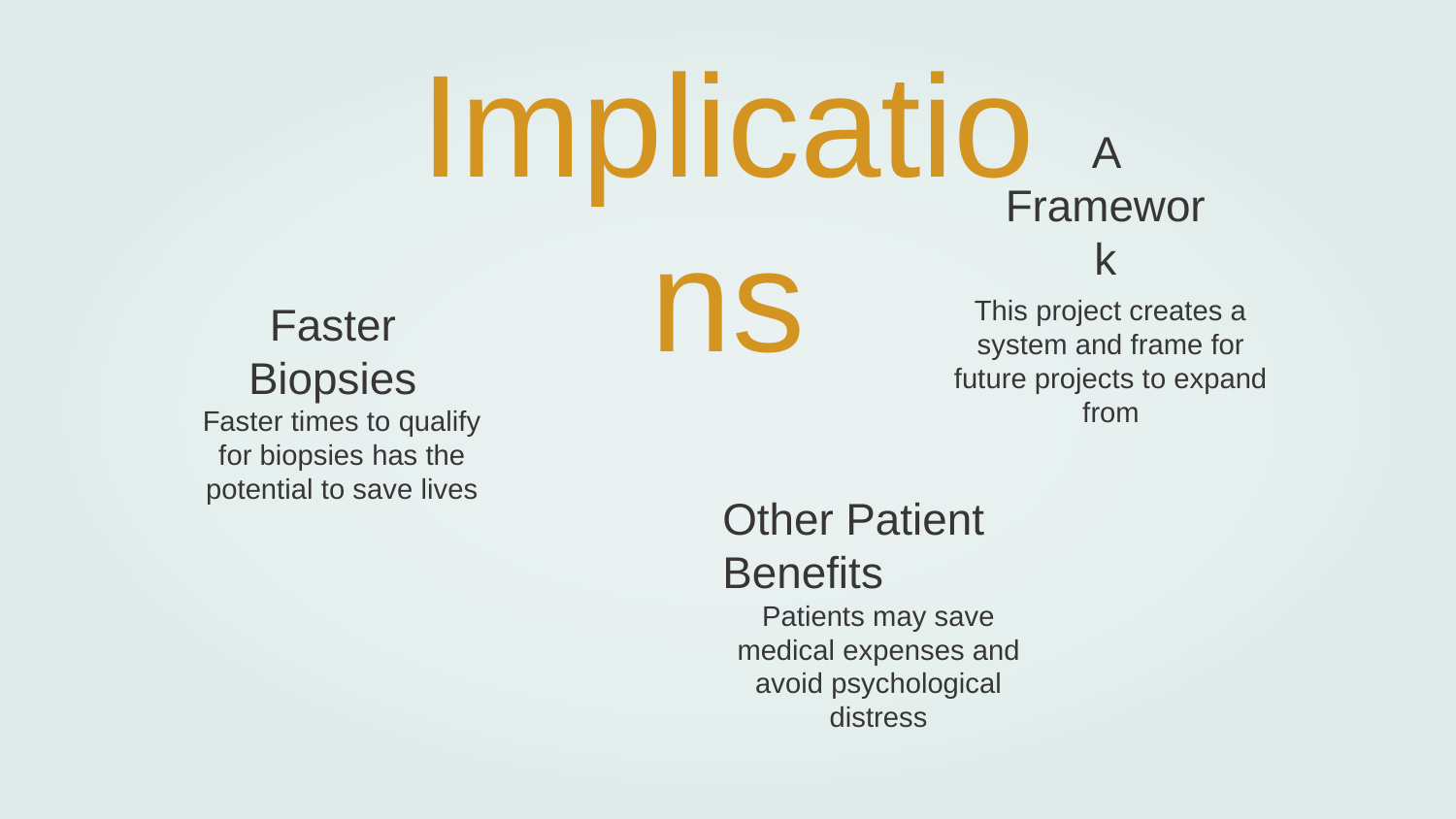

Implications
A Framework
This project creates a system and frame for future projects to expand from
# Faster Biopsies
Faster times to qualify for biopsies has the potential to save lives
Other Patient Benefits
Patients may save medical expenses and avoid psychological distress